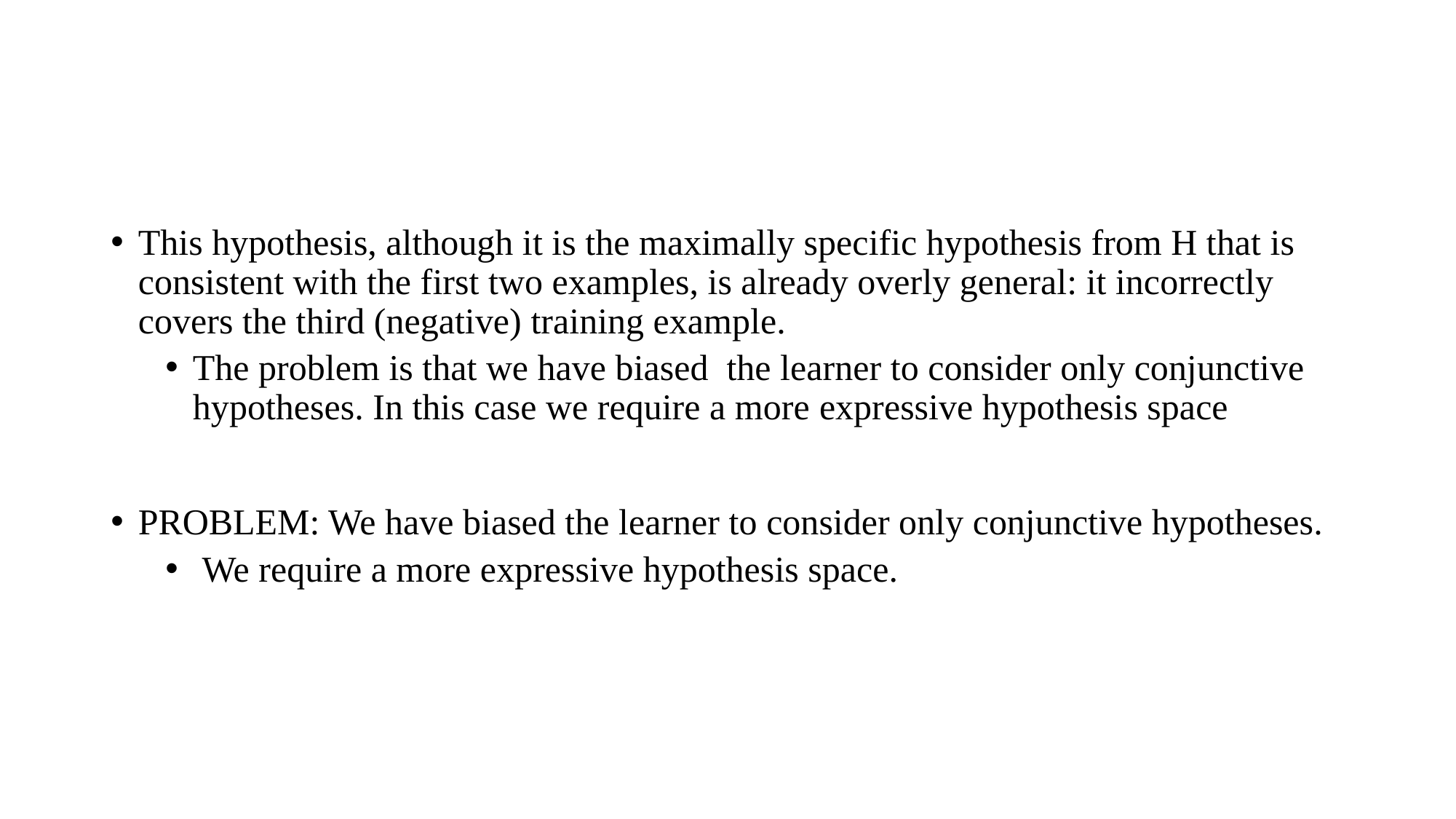

This hypothesis, although it is the maximally specific hypothesis from H that is consistent with the first two examples, is already overly general: it incorrectly covers the third (negative) training example.
The problem is that we have biased  the learner to consider only conjunctive hypotheses. In this case we require a more expressive hypothesis space

PROBLEM: We have biased the learner to consider only conjunctive hypotheses.
 We require a more expressive hypothesis space.